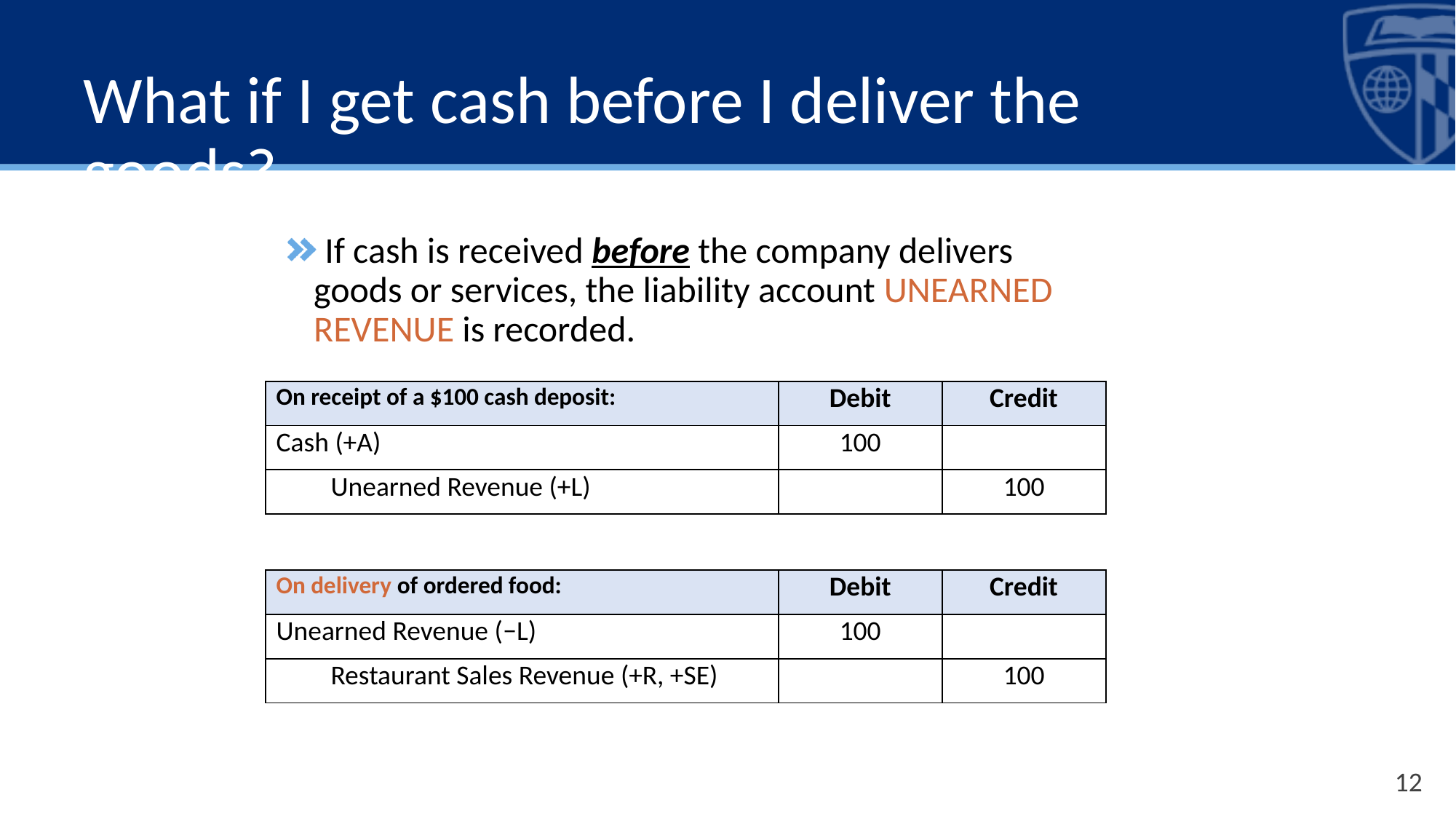

# What if I get cash before I deliver the goods?
If cash is received before the company delivers goods or services, the liability account UNEARNED REVENUE is recorded.
| On receipt of a $100 cash deposit: | Debit | Credit |
| --- | --- | --- |
| Cash (+A) | 100 |  |
| Unearned Revenue (+L) |  | 100 |
| On delivery of ordered food: | Debit | Credit |
| --- | --- | --- |
| Unearned Revenue (−L) | 100 |  |
| Restaurant Sales Revenue (+R, +SE) |  | 100 |
12